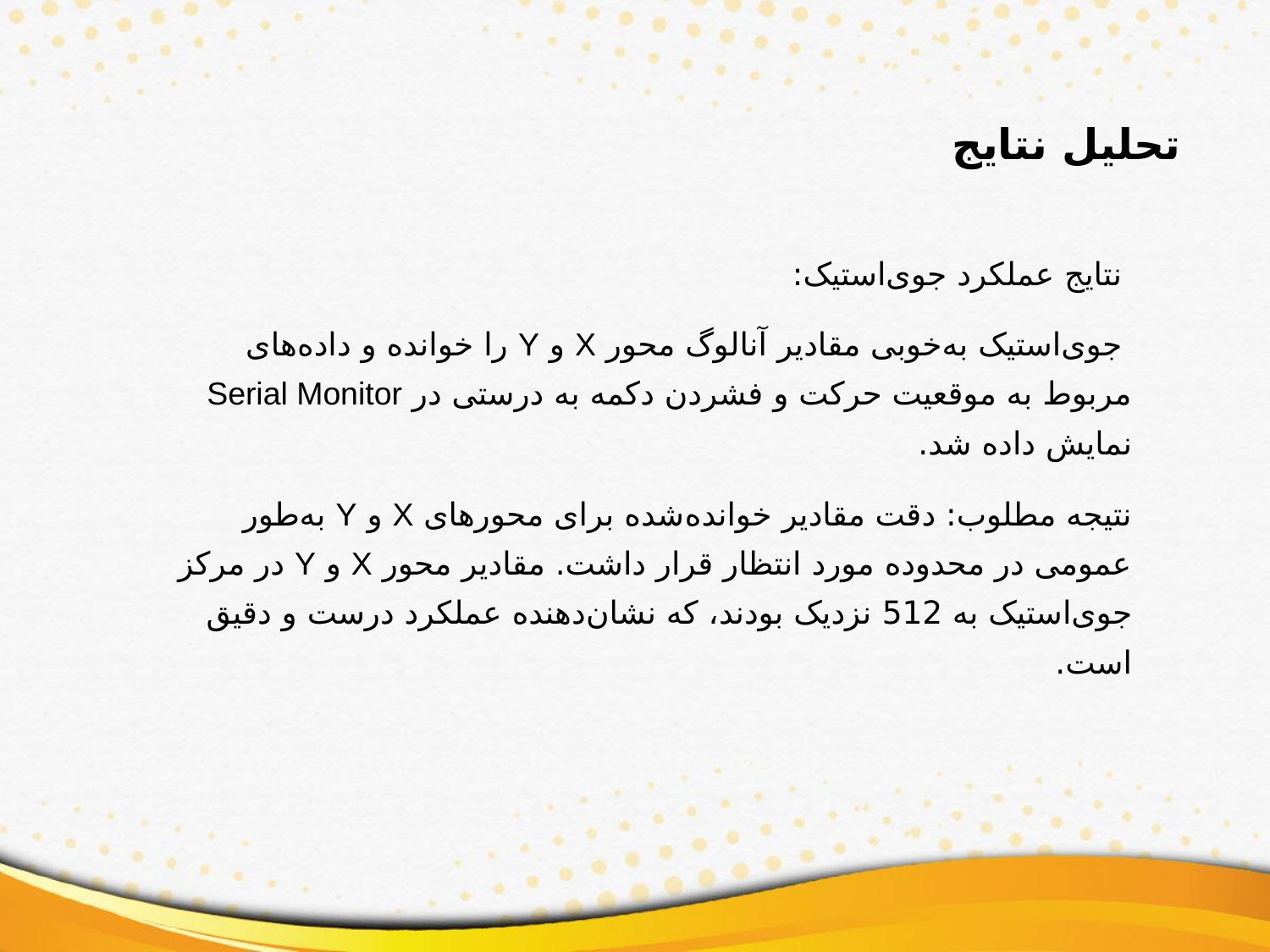

تحلیل نتایج
 نتایج عملکرد جوی‌استیک:
 جوی‌استیک به‌خوبی مقادیر آنالوگ محور X و Y را خوانده و داده‌های مربوط به موقعیت حرکت و فشردن دکمه به درستی در Serial Monitor نمایش داده شد.
نتیجه مطلوب: دقت مقادیر خوانده‌شده برای محورهای X و Y به‌طور عمومی در محدوده مورد انتظار قرار داشت. مقادیر محور X و Y در مرکز جوی‌استیک به 512 نزدیک بودند، که نشان‌دهنده عملکرد درست و دقیق است.